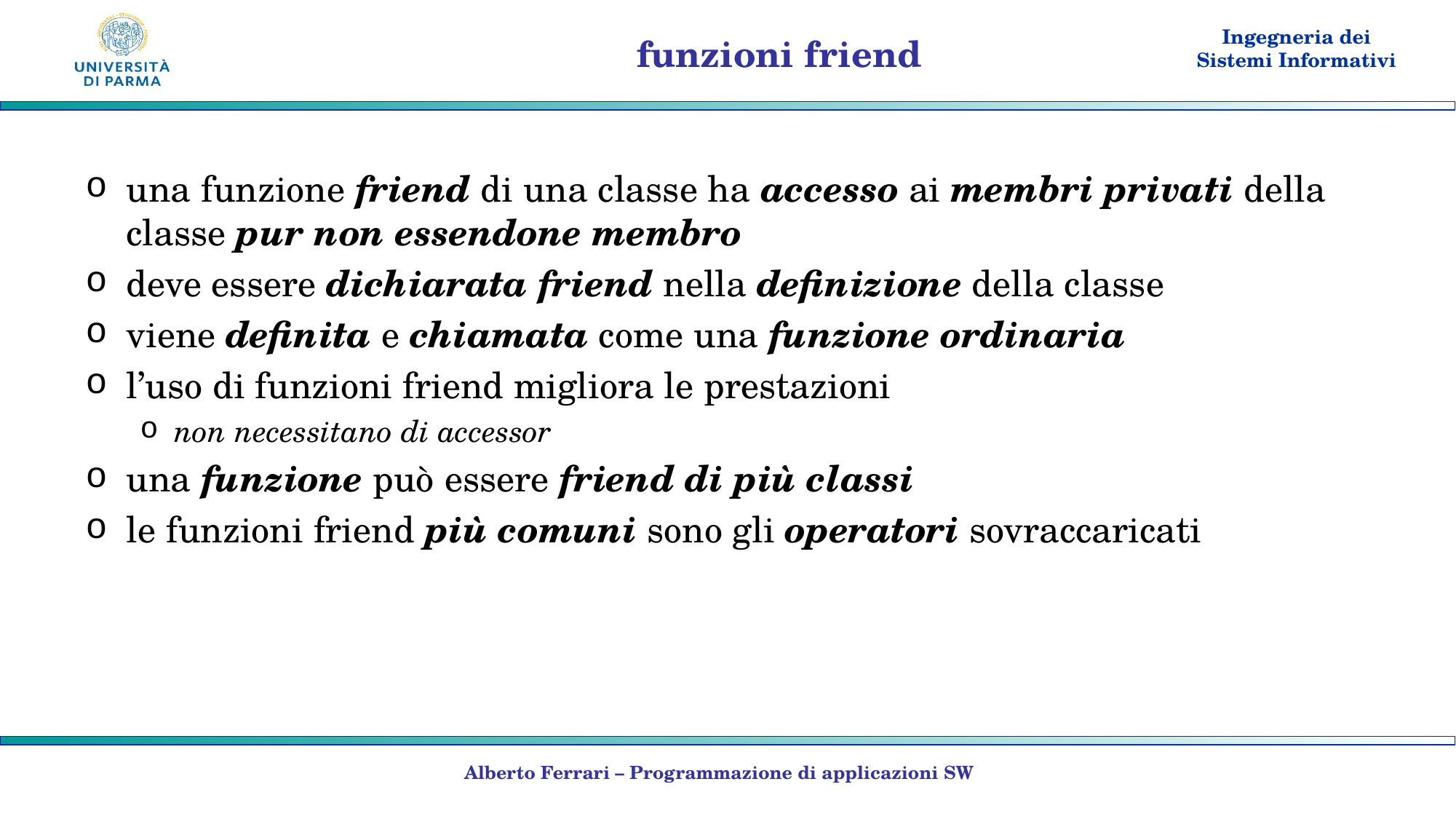

# funzioni friend
una funzione friend di una classe ha accesso ai membri privati della classe pur non essendone membro
deve essere dichiarata friend nella definizione della classe
viene definita e chiamata come una funzione ordinaria
l’uso di funzioni friend migliora le prestazioni
non necessitano di accessor
una funzione può essere friend di più classi
le funzioni friend più comuni sono gli operatori sovraccaricati
Alberto Ferrari – Programmazione di applicazioni SW